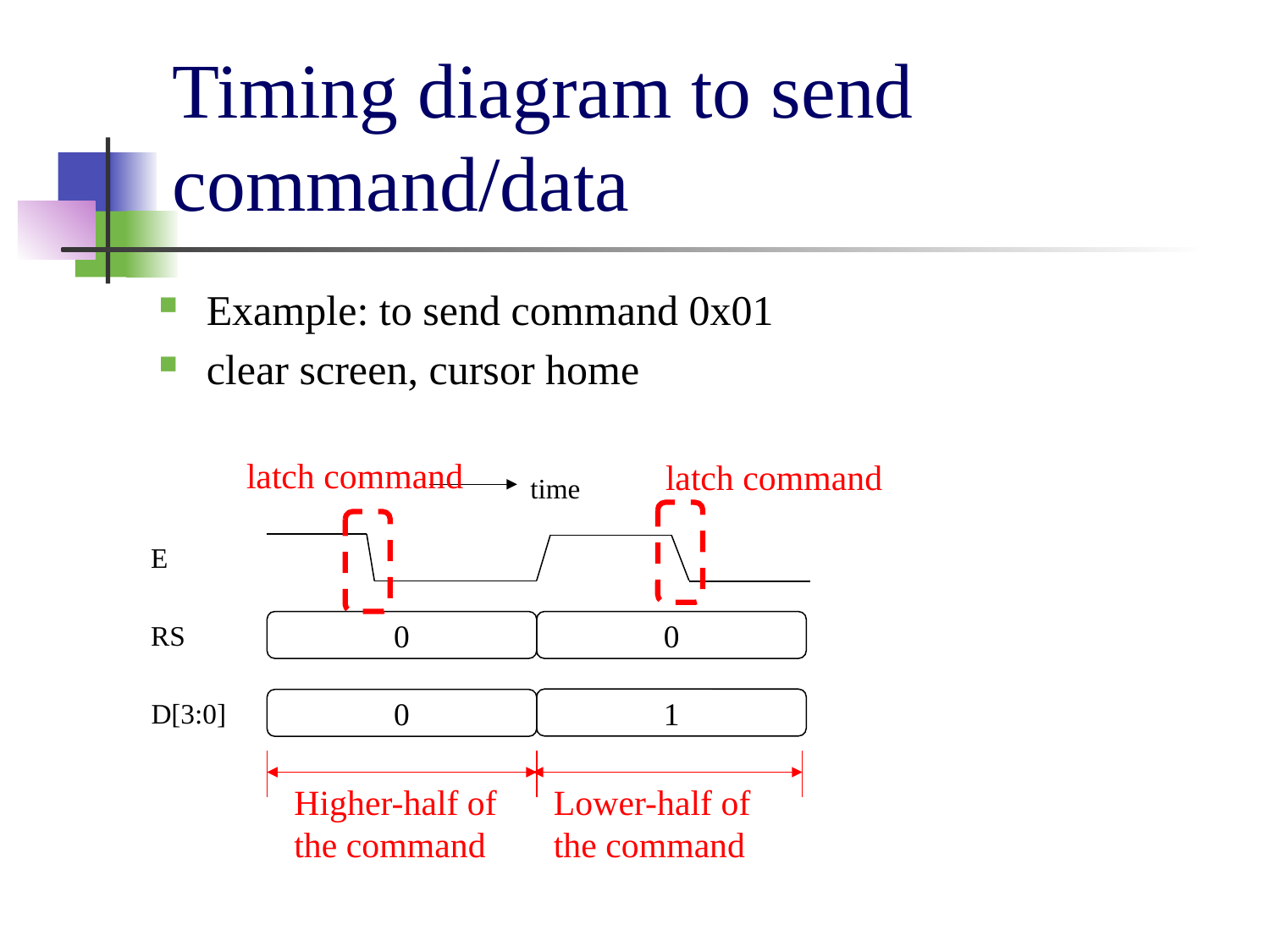

# Timing diagram to send command/data
Example: to send command 0x01
clear screen, cursor home
latch command
latch command
time
E
RS
0
0
D[3:0]
1
0

Higher-half of
the command
Lower-half of
the command